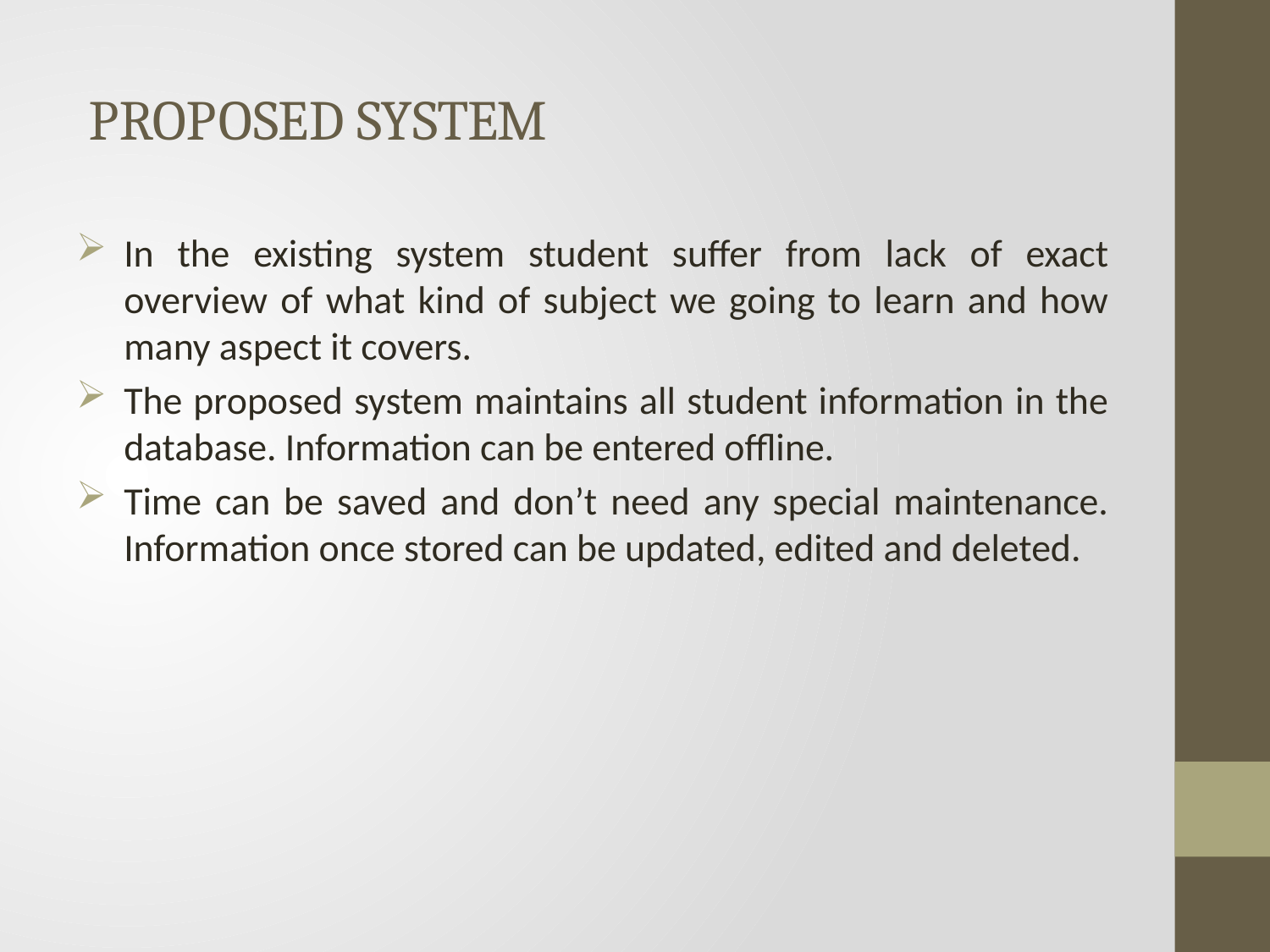

# PROPOSED SYSTEM
In the existing system student suffer from lack of exact overview of what kind of subject we going to learn and how many aspect it covers.
The proposed system maintains all student information in the database. Information can be entered offline.
Time can be saved and don’t need any special maintenance. Information once stored can be updated, edited and deleted.